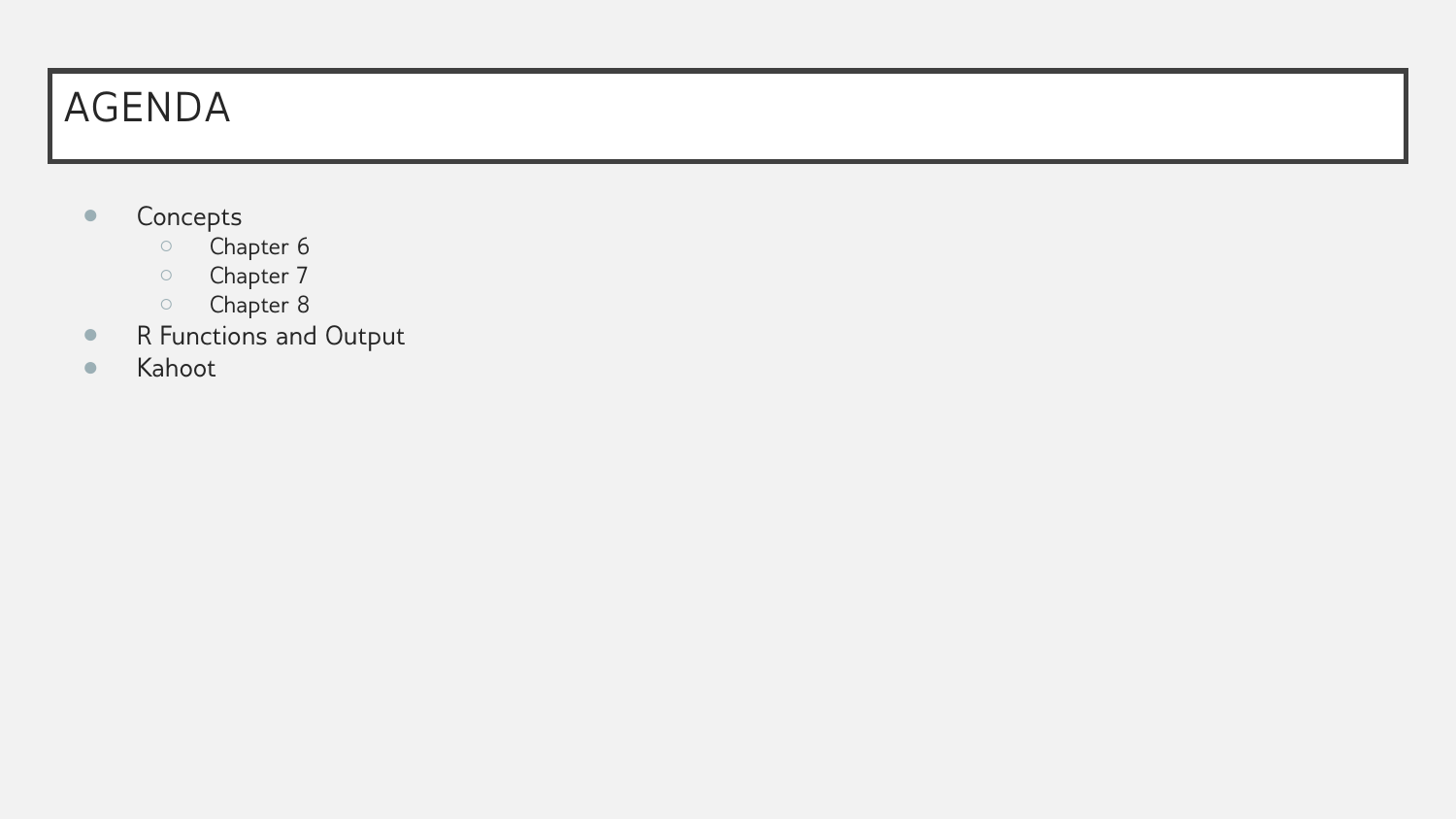

# Agenda
Concepts
Chapter 6
Chapter 7
Chapter 8
R Functions and Output
Kahoot